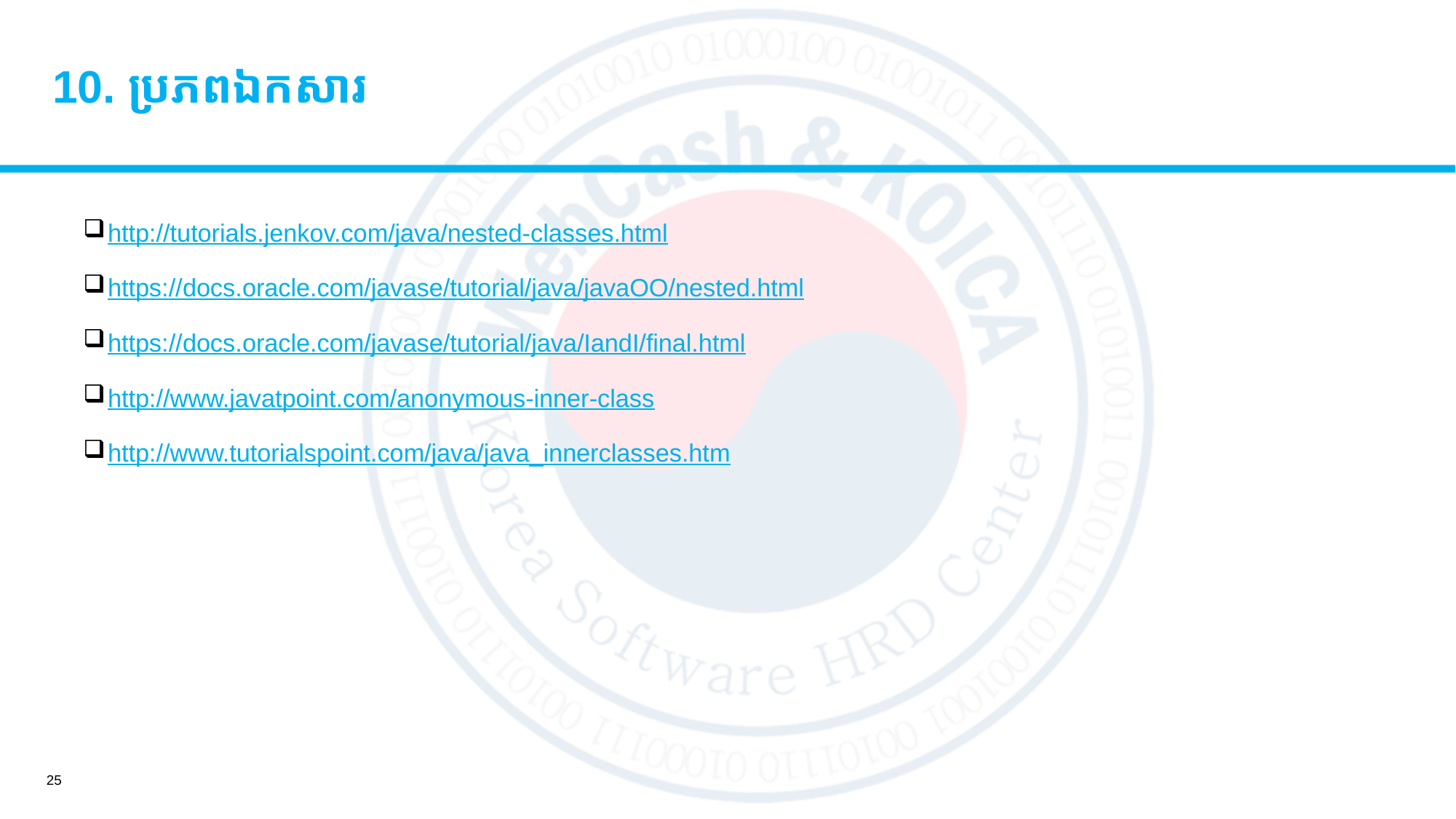

# 10. ប្រភពឯកសារ
http://tutorials.jenkov.com/java/nested-classes.html
https://docs.oracle.com/javase/tutorial/java/javaOO/nested.html
https://docs.oracle.com/javase/tutorial/java/IandI/final.html
http://www.javatpoint.com/anonymous-inner-class
http://www.tutorialspoint.com/java/java_innerclasses.htm

25